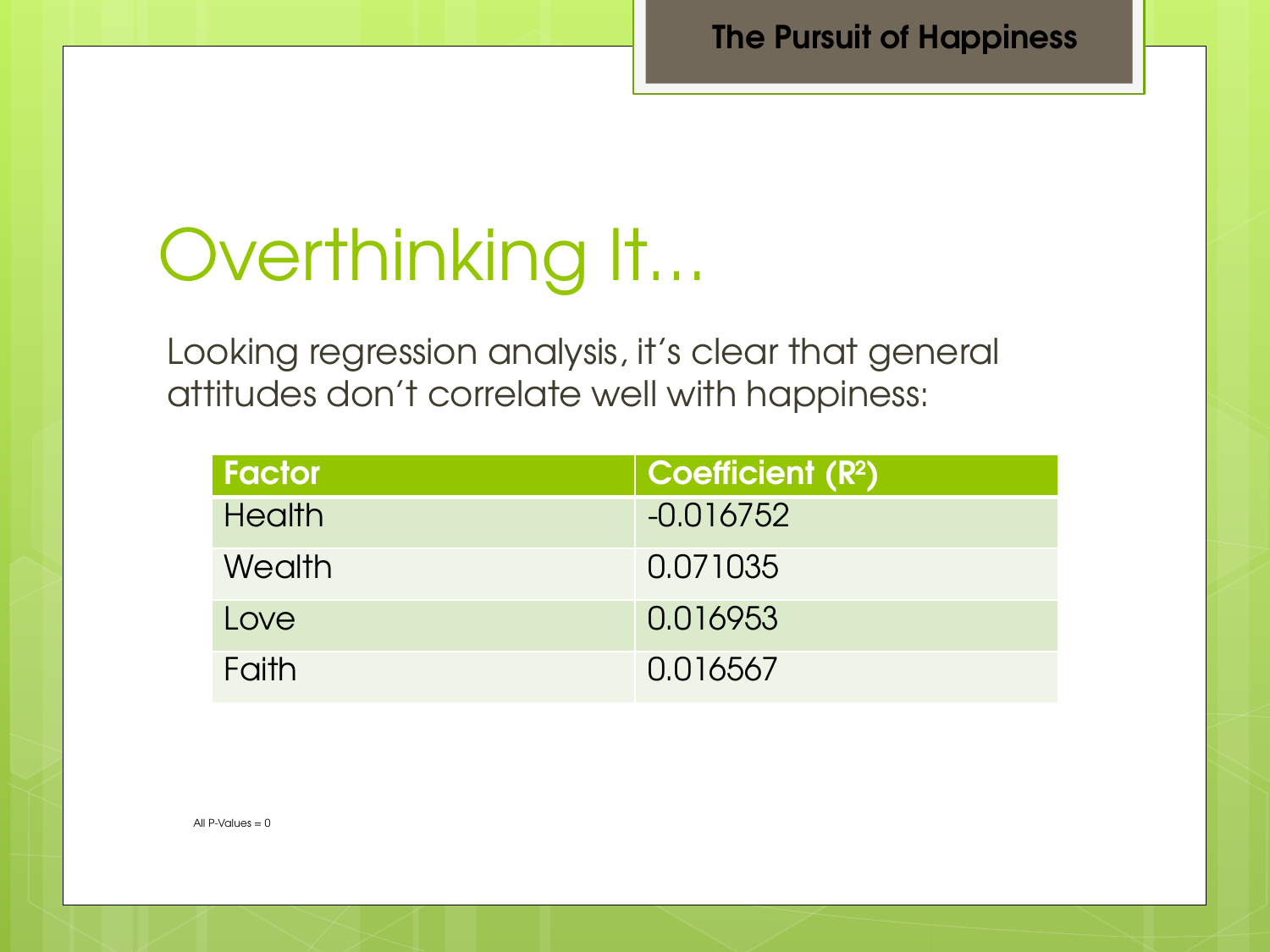

The Pursuit of Happiness
# Overthinking It…
Looking regression analysis, it’s clear that general attitudes don’t correlate well with happiness:
| Factor | Coefficient (R²) |
| --- | --- |
| Health | -0.016752 |
| Wealth | 0.071035 |
| Love | 0.016953 |
| Faith | 0.016567 |
All P-Values = 0